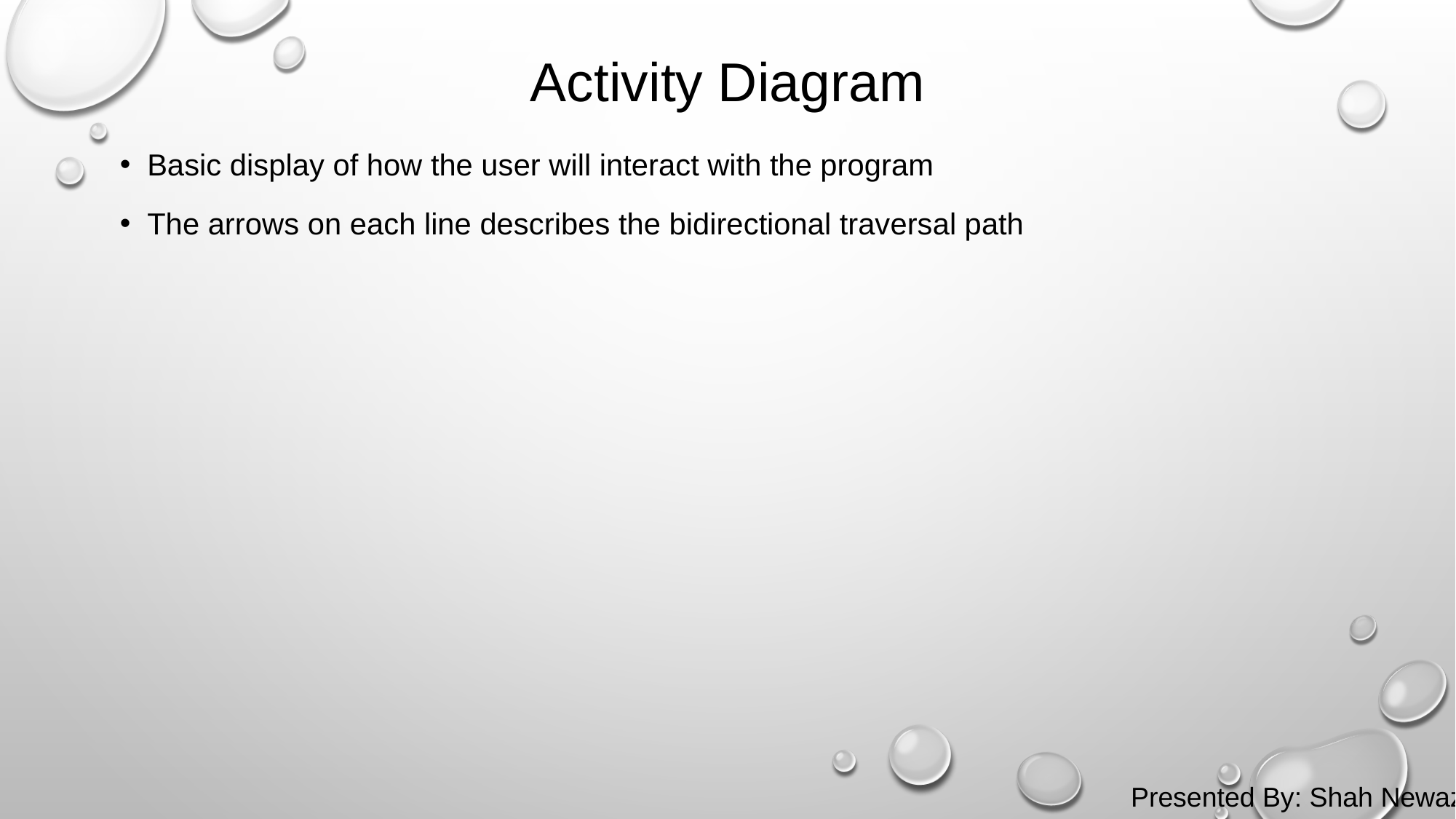

# Activity Diagram
Basic display of how the user will interact with the program
The arrows on each line describes the bidirectional traversal path
Presented By: Shah Newaz